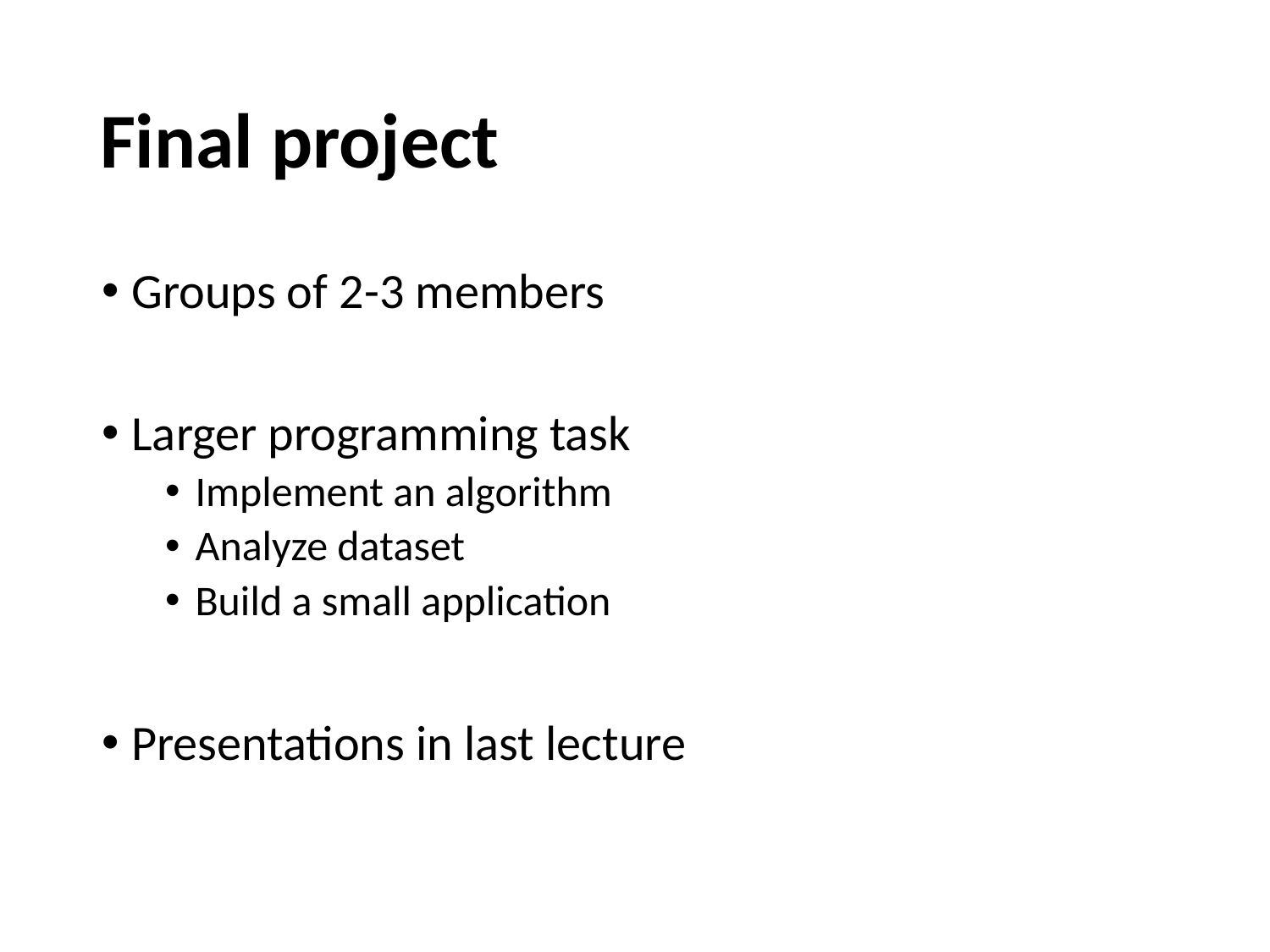

# Final project
Groups of 2-3 members

Larger programming task
Implement an algorithm
Analyze dataset
Build a small application

Presentations in last lecture